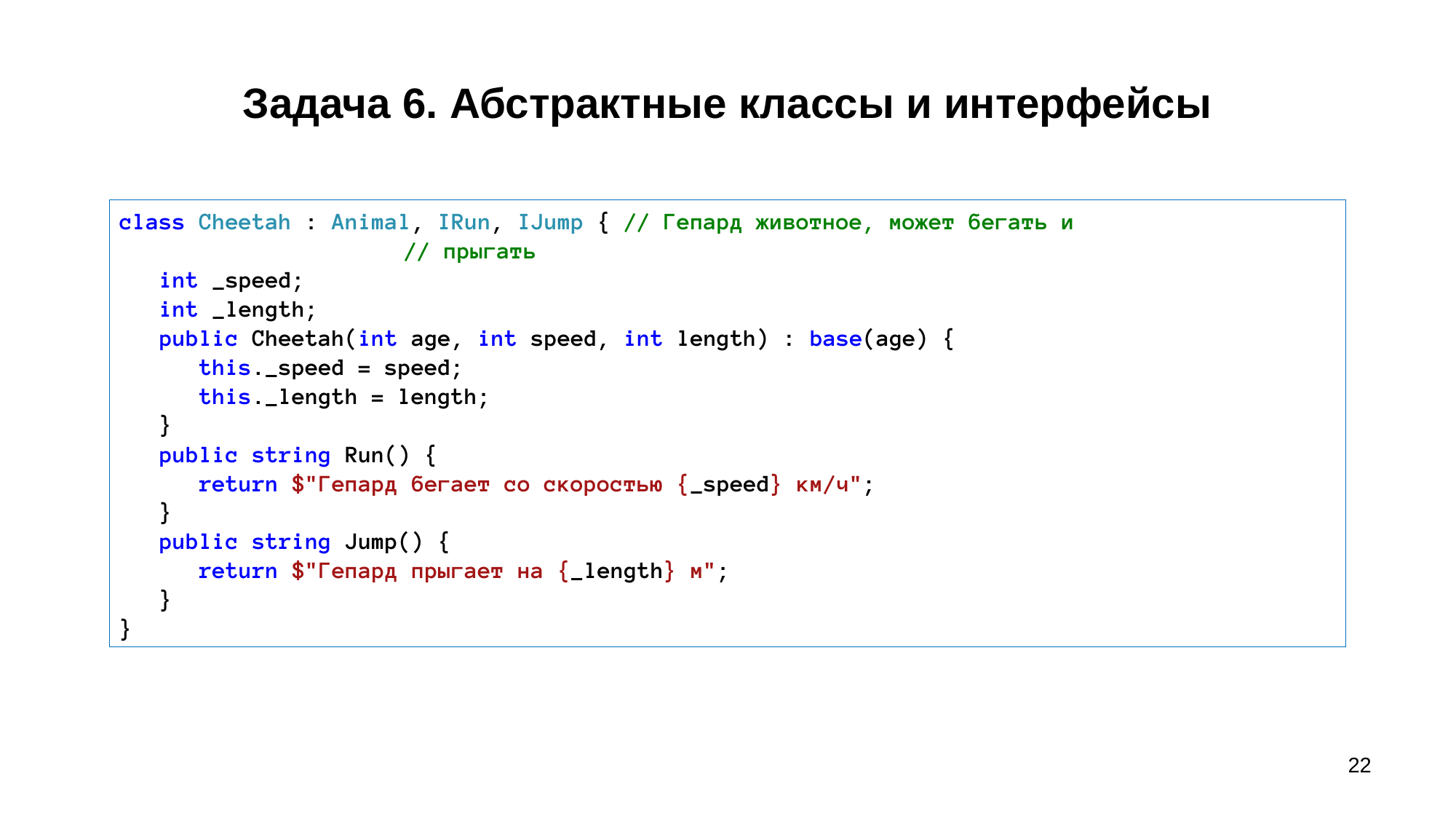

# Задача 6. Абстрактные классы и интерфейсы
class Cheetah : Animal, IRun, IJump { // Гепард животное, может бегать и   				     // прыгать
   int _speed;
   int _length;
   public Cheetah(int age, int speed, int length) : base(age) {
      this._speed = speed;
      this._length = length;
   }
   public string Run() {
      return $"Гепард бегает со скоростью {_speed} км/ч";
   }
   public string Jump() {
      return $"Гепард прыгает на {_length} м";
   }
}
22